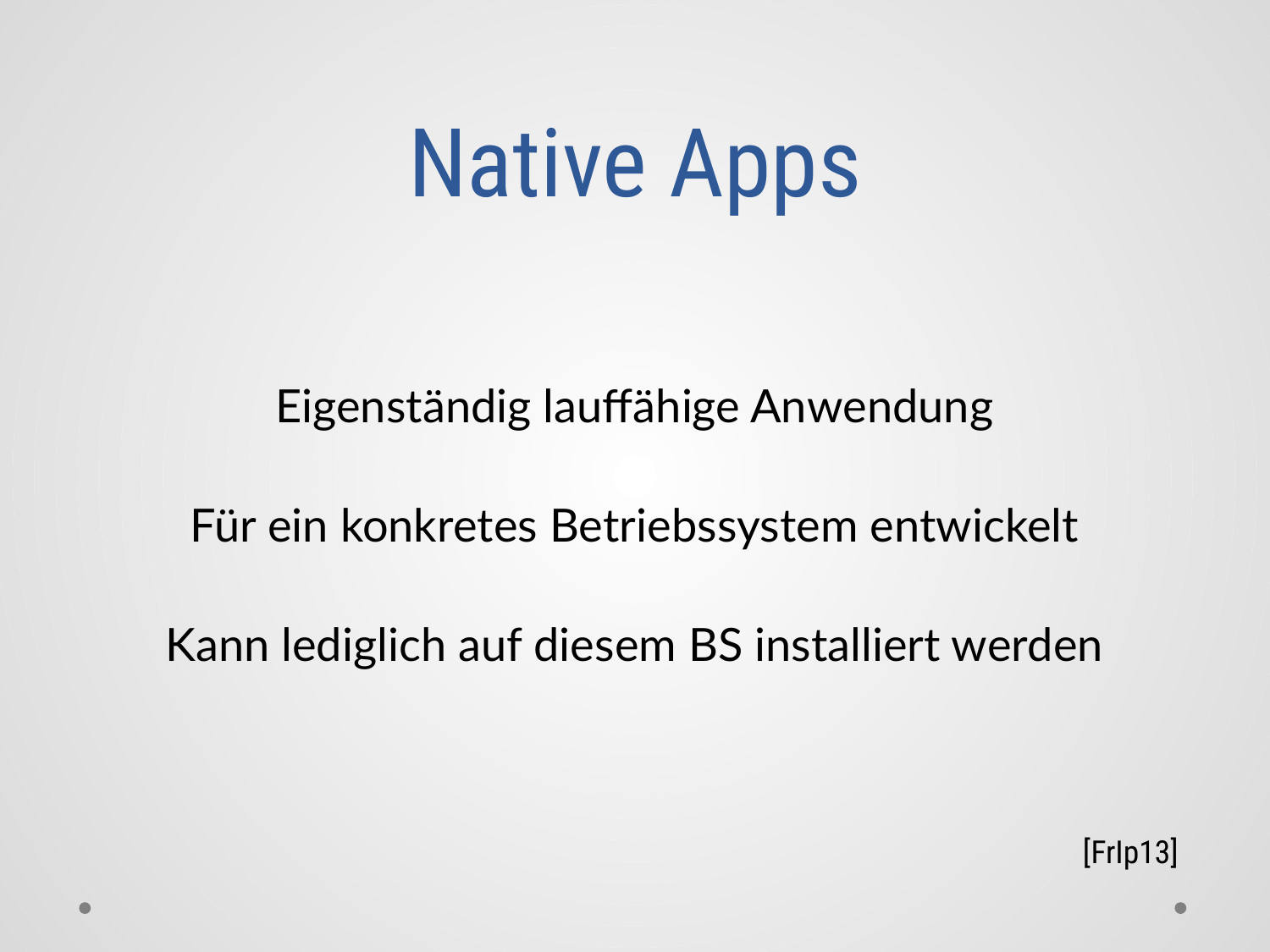

# Native Apps
Eigenständig lauffähige Anwendung
Für ein konkretes Betriebssystem entwickelt
Kann lediglich auf diesem BS installiert werden
[FrIp13]